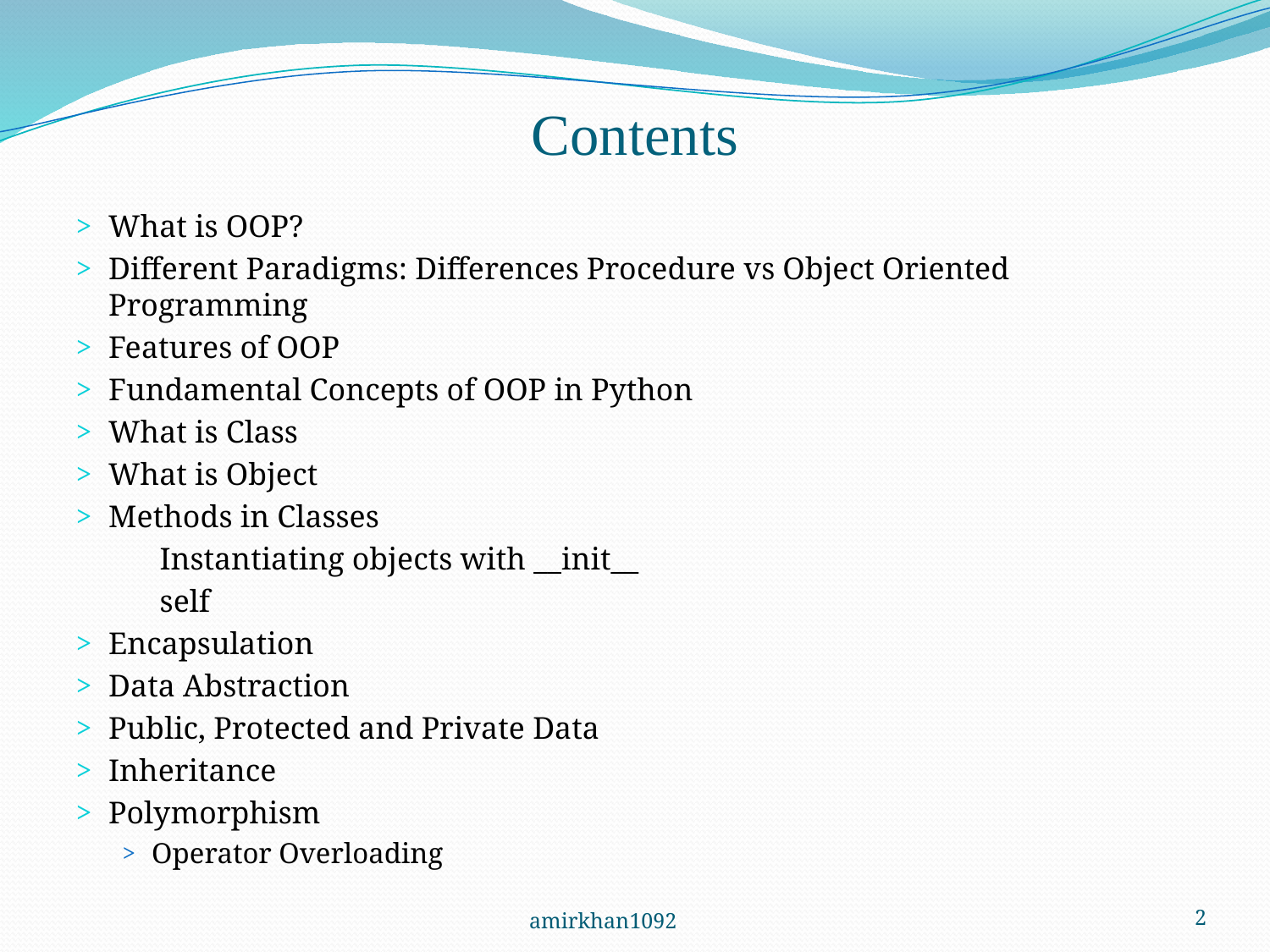

# Contents
What is OOP?
Different Paradigms: Differences Procedure vs Object Oriented Programming
Features of OOP
Fundamental Concepts of OOP in Python
What is Class
What is Object
Methods in Classes
	Instantiating objects with __init__
	self
Encapsulation
Data Abstraction
Public, Protected and Private Data
Inheritance
Polymorphism
Operator Overloading

amirkhan1092
2